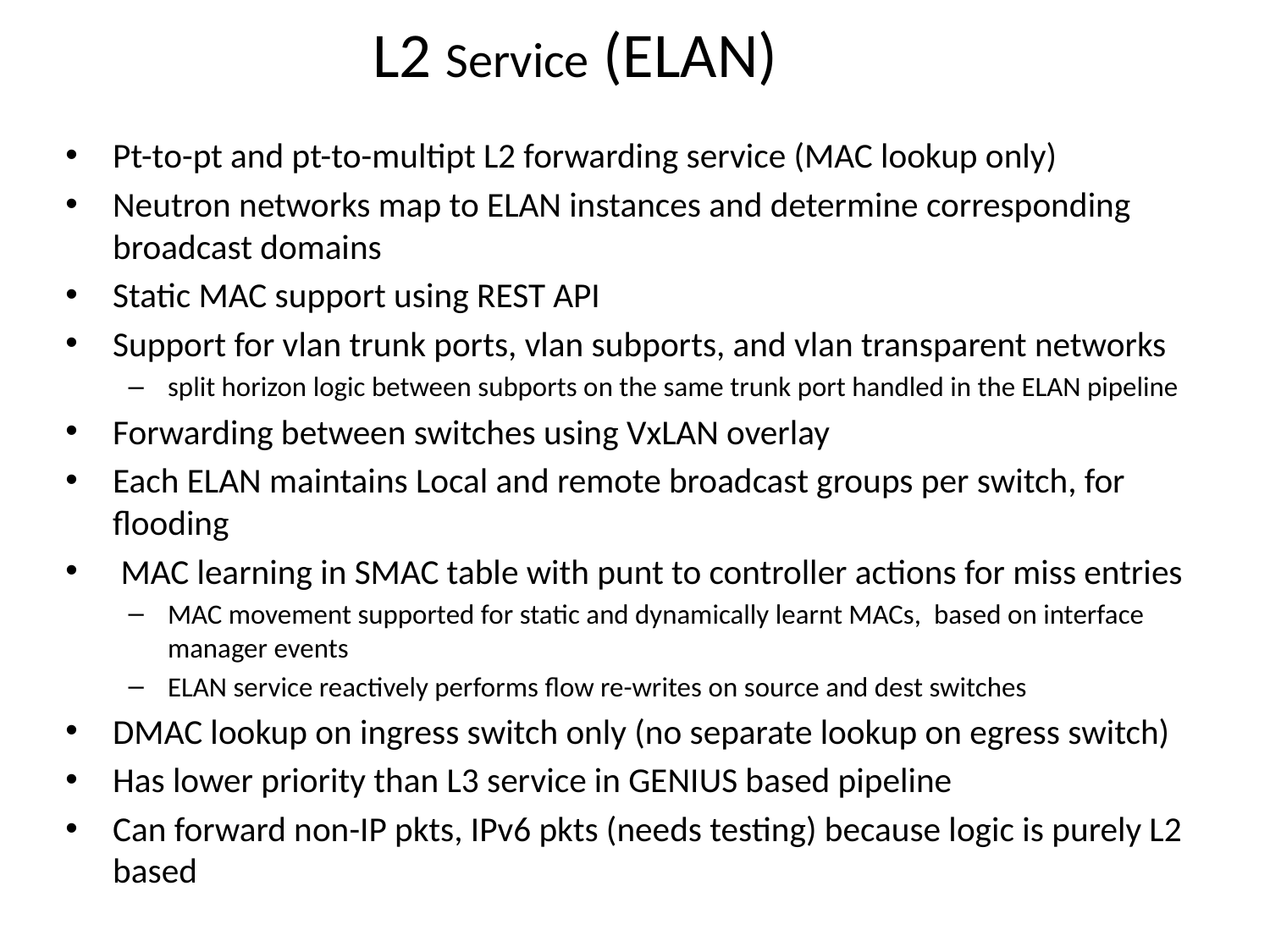

# L2 Service (ELAN)
Pt-to-pt and pt-to-multipt L2 forwarding service (MAC lookup only)
Neutron networks map to ELAN instances and determine corresponding broadcast domains
Static MAC support using REST API
Support for vlan trunk ports, vlan subports, and vlan transparent networks
split horizon logic between subports on the same trunk port handled in the ELAN pipeline
Forwarding between switches using VxLAN overlay
Each ELAN maintains Local and remote broadcast groups per switch, for flooding
 MAC learning in SMAC table with punt to controller actions for miss entries
MAC movement supported for static and dynamically learnt MACs,  based on interface manager events
ELAN service reactively performs flow re-writes on source and dest switches
DMAC lookup on ingress switch only (no separate lookup on egress switch)
Has lower priority than L3 service in GENIUS based pipeline
Can forward non-IP pkts, IPv6 pkts (needs testing) because logic is purely L2 based